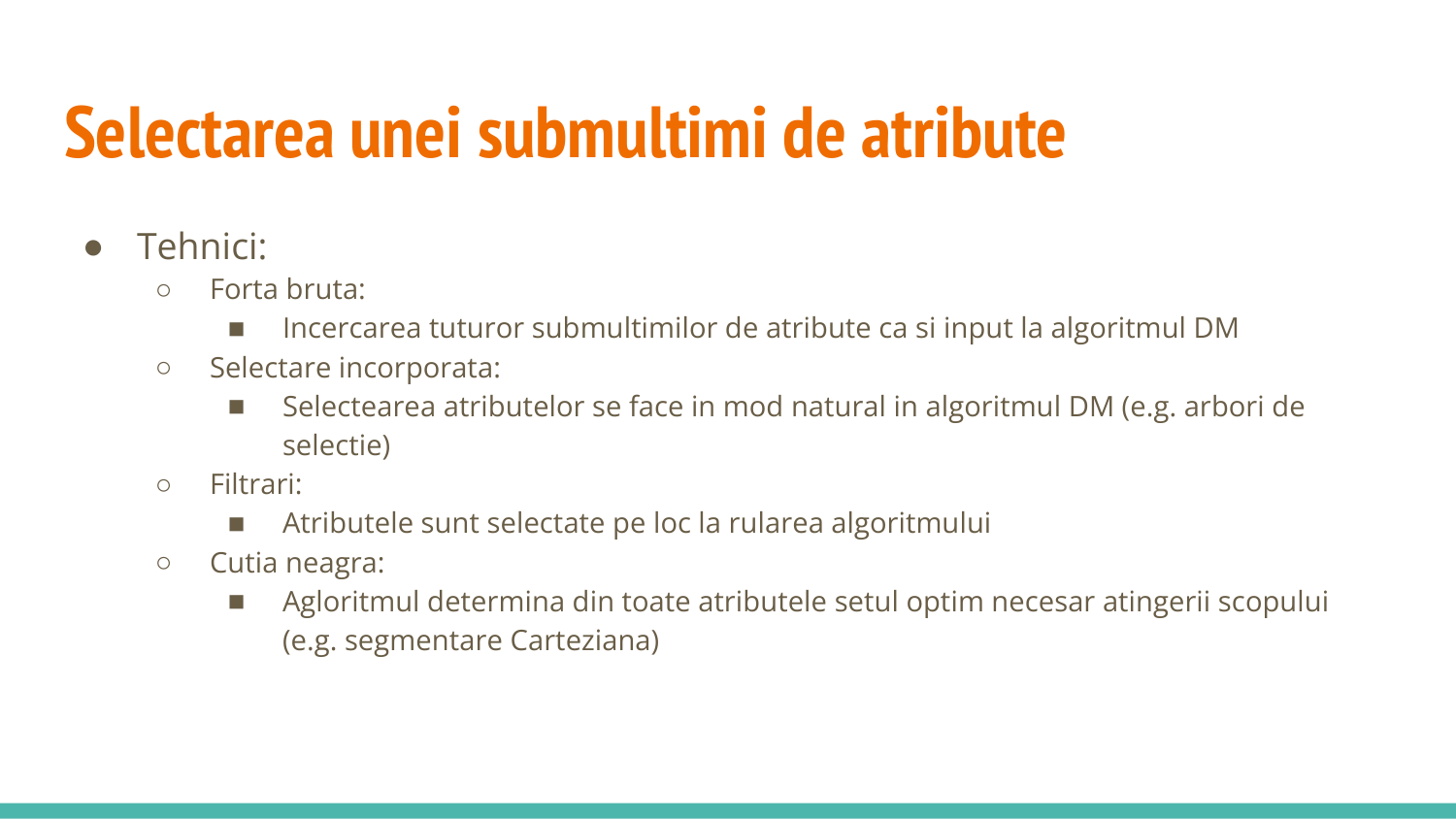

# Selectarea unei submultimi de atribute
Tehnici:
Forta bruta:
Incercarea tuturor submultimilor de atribute ca si input la algoritmul DM
Selectare incorporata:
Selectearea atributelor se face in mod natural in algoritmul DM (e.g. arbori de selectie)
Filtrari:
Atributele sunt selectate pe loc la rularea algoritmului
Cutia neagra:
Agloritmul determina din toate atributele setul optim necesar atingerii scopului (e.g. segmentare Carteziana)